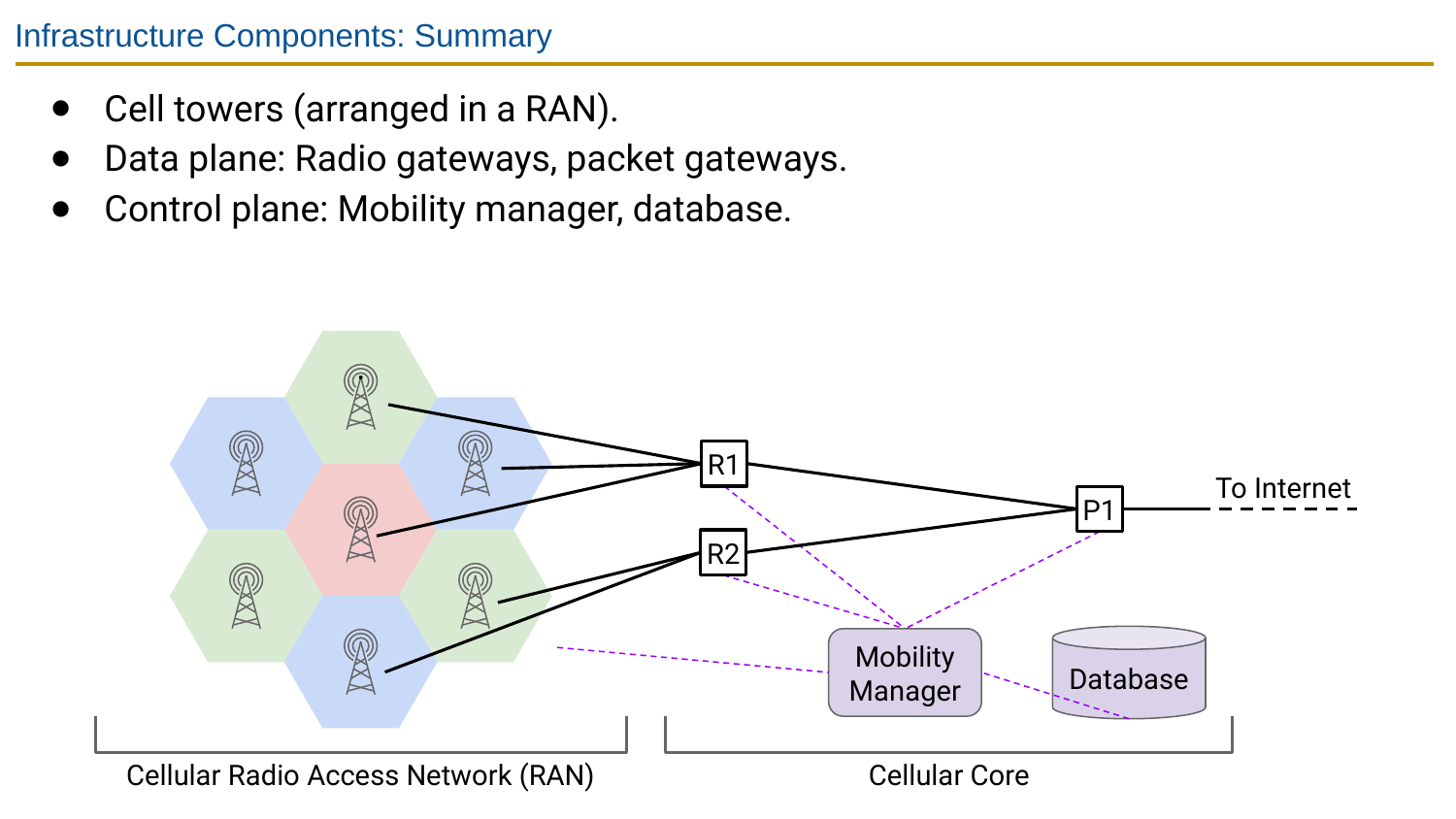

# Infrastructure Components: Summary
Cell towers (arranged in a RAN).
Data plane: Radio gateways, packet gateways.
Control plane: Mobility manager, database.

R1

To Internet
P1

R2

Database
Mobility Manager

Cellular Radio Access Network (RAN)
Cellular Core